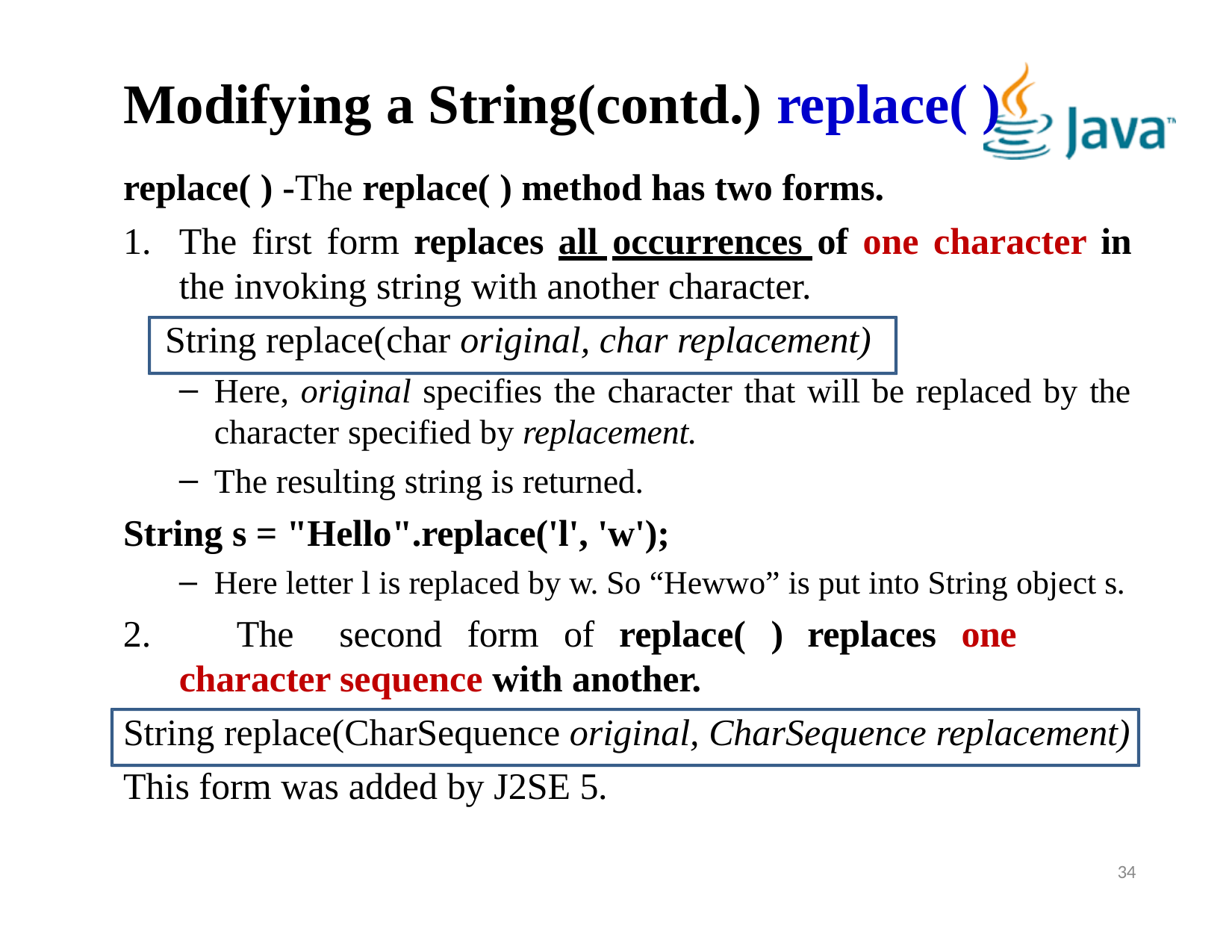

# Modifying a String(contd.) replace( )
replace( ) -The replace( ) method has two forms.
The first form replaces all occurrences of one character in
the invoking string with another character.
String replace(char original, char replacement)
Here, original specifies the character that will be replaced by the character specified by replacement.
The resulting string is returned.
String s = "Hello".replace('l', 'w');
Here letter l is replaced by w. So “Hewwo” is put into String object s.
	The	second	form	of	replace(	)	replaces	one	character sequence with another.
String replace(CharSequence original, CharSequence replacement)
This form was added by J2SE 5.

34